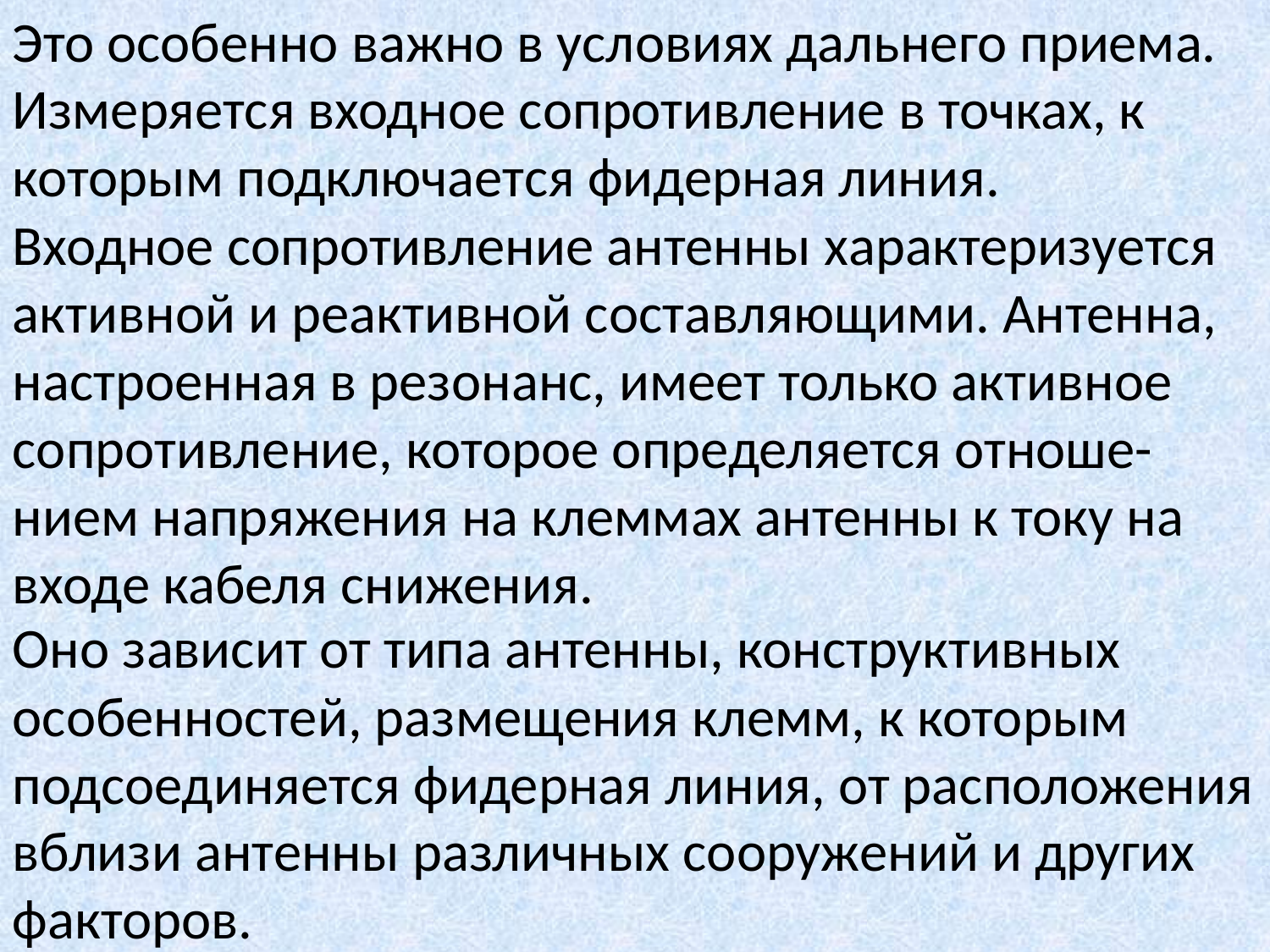

Это особенно важно в условиях дальнего приема.
Измеряется входное сопротивление в точках, к которым подключается фидерная линия.
Входное сопротивление антенны характеризуется активной и реактивной составляющими. Антенна, настроенная в резонанс, имеет только активное сопротивление, которое определяется отноше-нием напряжения на клеммах антенны к току на входе кабеля снижения.
Оно зависит от типа антенны, конструктивных особенностей, размещения клемм, к которым подсоединяется фидерная линия, от расположения вблизи антенны различных сооружений и других факторов.